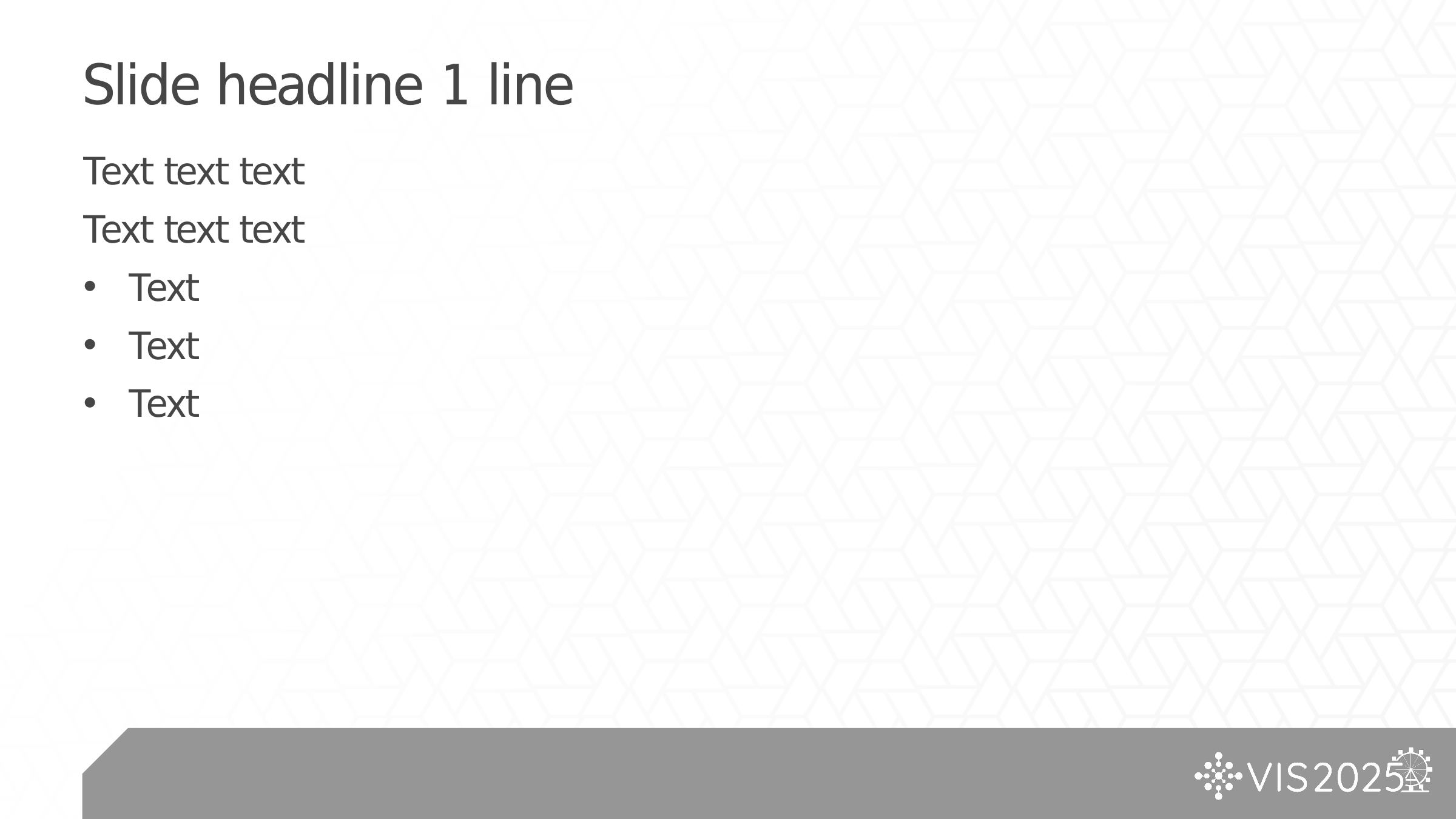

# Slide headline 1 line
Text text text
Text text text
Text
Text
Text